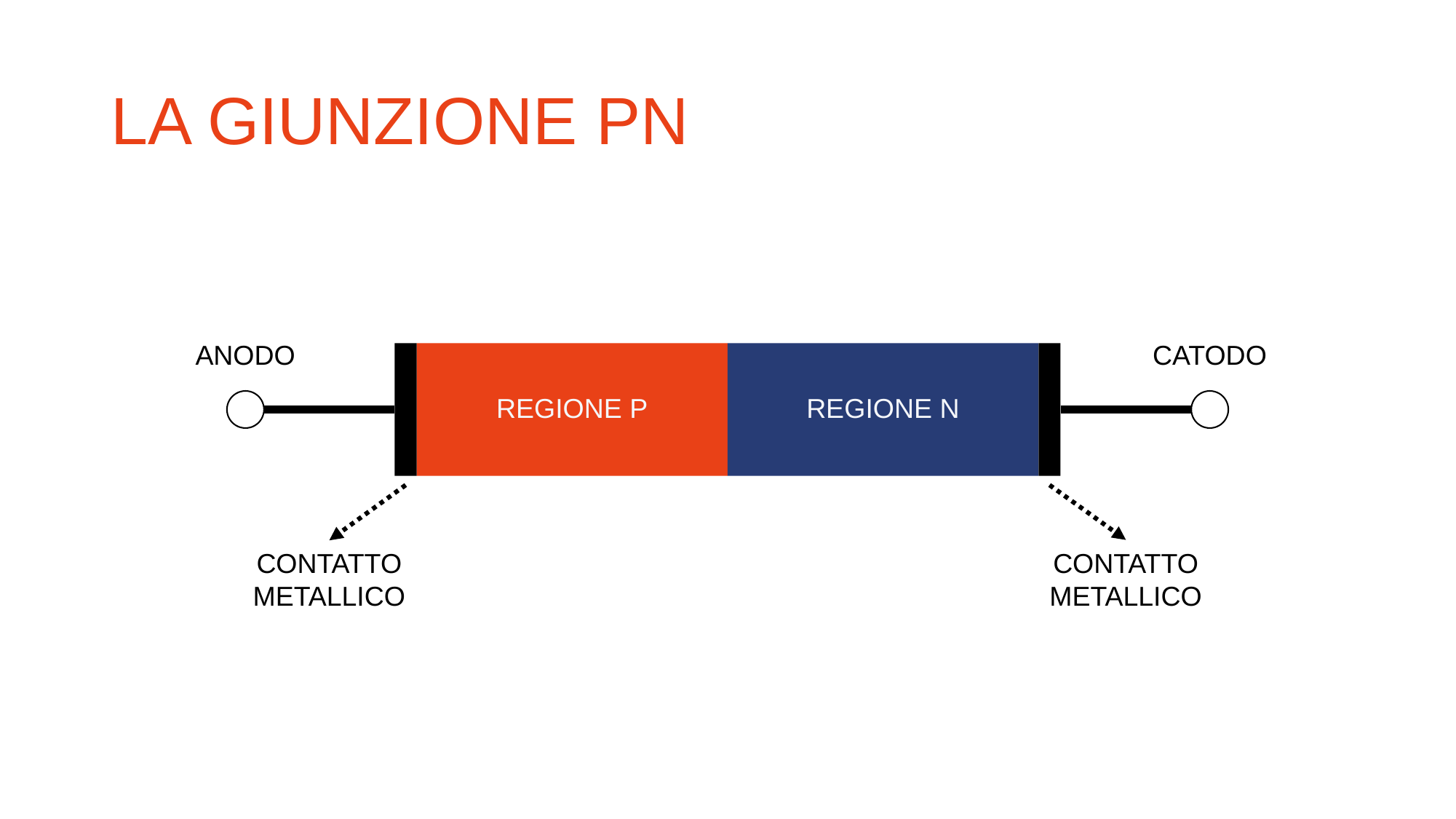

# LA GIUNZIONE PN
CATODO
ANODO
REGIONE P
REGIONE N

CONTATTO
METALLICO
CONTATTO
METALLICO